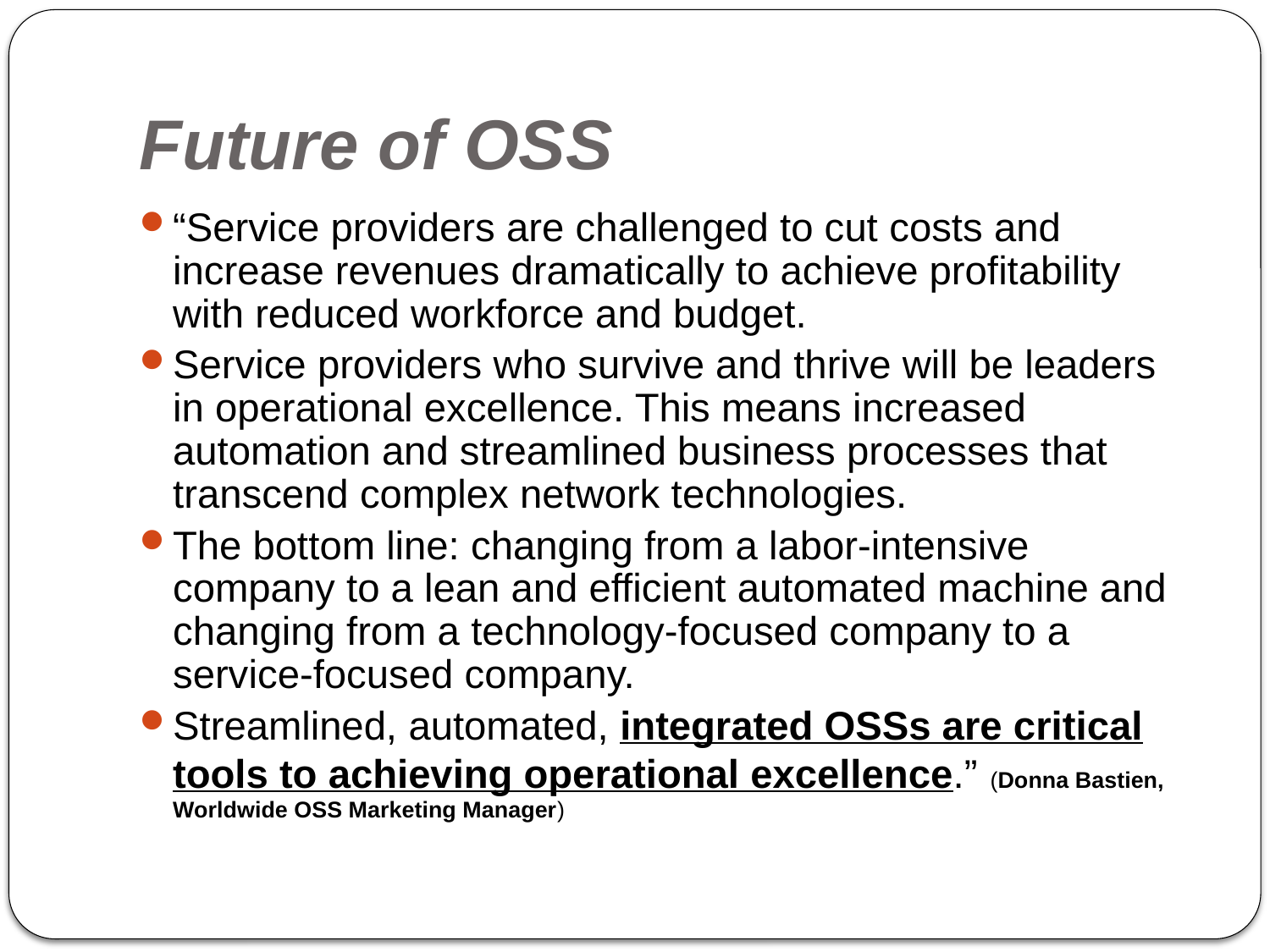

# Future of OSS
“Service providers are challenged to cut costs and increase revenues dramatically to achieve profitability with reduced workforce and budget.
Service providers who survive and thrive will be leaders in operational excellence. This means increased automation and streamlined business processes that transcend complex network technologies.
The bottom line: changing from a labor-intensive company to a lean and efficient automated machine and changing from a technology-focused company to a service-focused company.
Streamlined, automated, integrated OSSs are critical tools to achieving operational excellence.” (Donna Bastien, Worldwide OSS Marketing Manager)